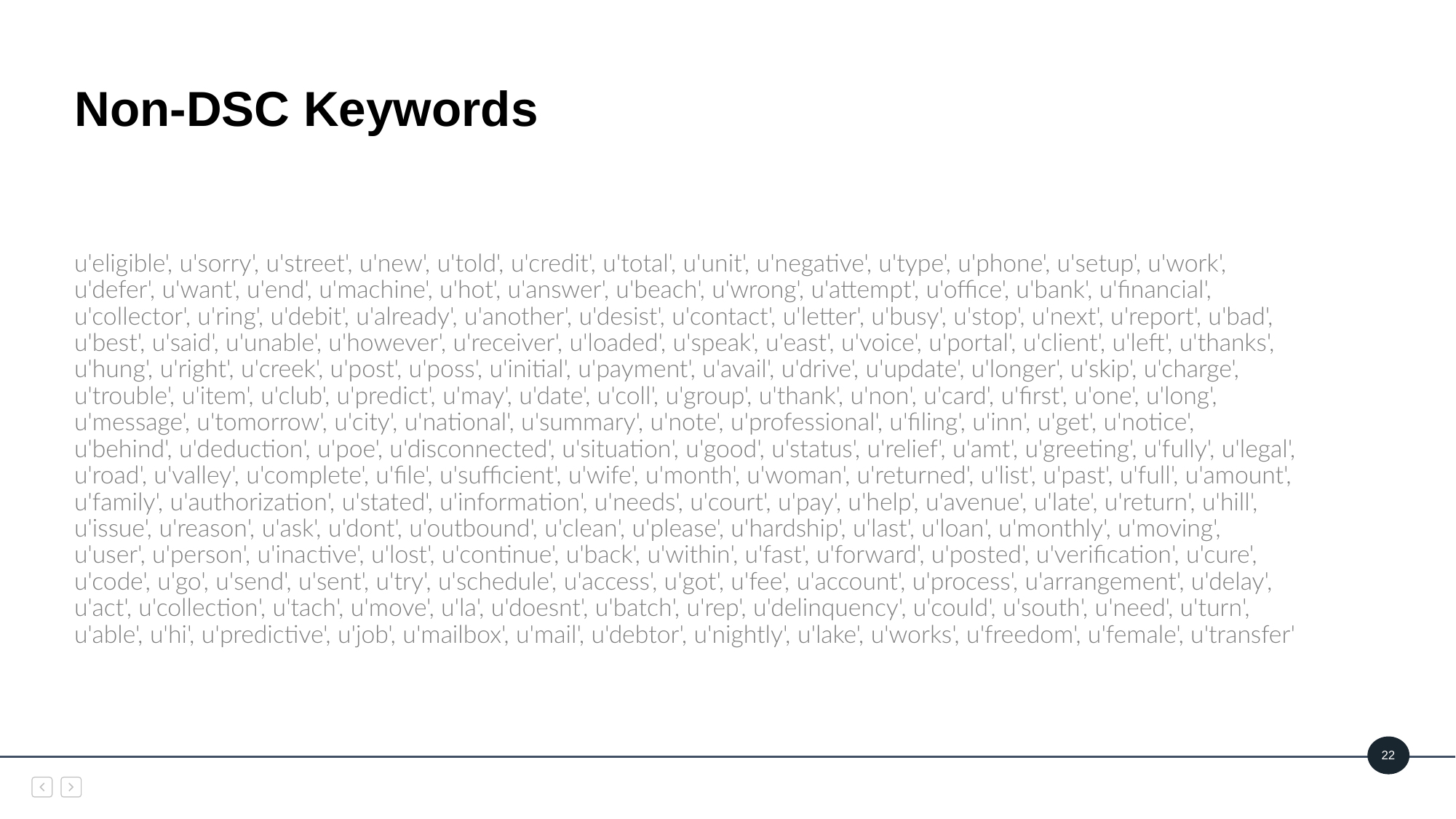

# Non-DSC Keywords
u'eligible', u'sorry', u'street', u'new', u'told', u'credit', u'total', u'unit', u'negative', u'type', u'phone', u'setup', u'work', u'defer', u'want', u'end', u'machine', u'hot', u'answer', u'beach', u'wrong', u'attempt', u'office', u'bank', u'financial', u'collector', u'ring', u'debit', u'already', u'another', u'desist', u'contact', u'letter', u'busy', u'stop', u'next', u'report', u'bad', u'best', u'said', u'unable', u'however', u'receiver', u'loaded', u'speak', u'east', u'voice', u'portal', u'client', u'left', u'thanks', u'hung', u'right', u'creek', u'post', u'poss', u'initial', u'payment', u'avail', u'drive', u'update', u'longer', u'skip', u'charge', u'trouble', u'item', u'club', u'predict', u'may', u'date', u'coll', u'group', u'thank', u'non', u'card', u'first', u'one', u'long', u'message', u'tomorrow', u'city', u'national', u'summary', u'note', u'professional', u'filing', u'inn', u'get', u'notice', u'behind', u'deduction', u'poe', u'disconnected', u'situation', u'good', u'status', u'relief', u'amt', u'greeting', u'fully', u'legal', u'road', u'valley', u'complete', u'file', u'sufficient', u'wife', u'month', u'woman', u'returned', u'list', u'past', u'full', u'amount', u'family', u'authorization', u'stated', u'information', u'needs', u'court', u'pay', u'help', u'avenue', u'late', u'return', u'hill', u'issue', u'reason', u'ask', u'dont', u'outbound', u'clean', u'please', u'hardship', u'last', u'loan', u'monthly', u'moving', u'user', u'person', u'inactive', u'lost', u'continue', u'back', u'within', u'fast', u'forward', u'posted', u'verification', u'cure', u'code', u'go', u'send', u'sent', u'try', u'schedule', u'access', u'got', u'fee', u'account', u'process', u'arrangement', u'delay', u'act', u'collection', u'tach', u'move', u'la', u'doesnt', u'batch', u'rep', u'delinquency', u'could', u'south', u'need', u'turn', u'able', u'hi', u'predictive', u'job', u'mailbox', u'mail', u'debtor', u'nightly', u'lake', u'works', u'freedom', u'female', u'transfer'